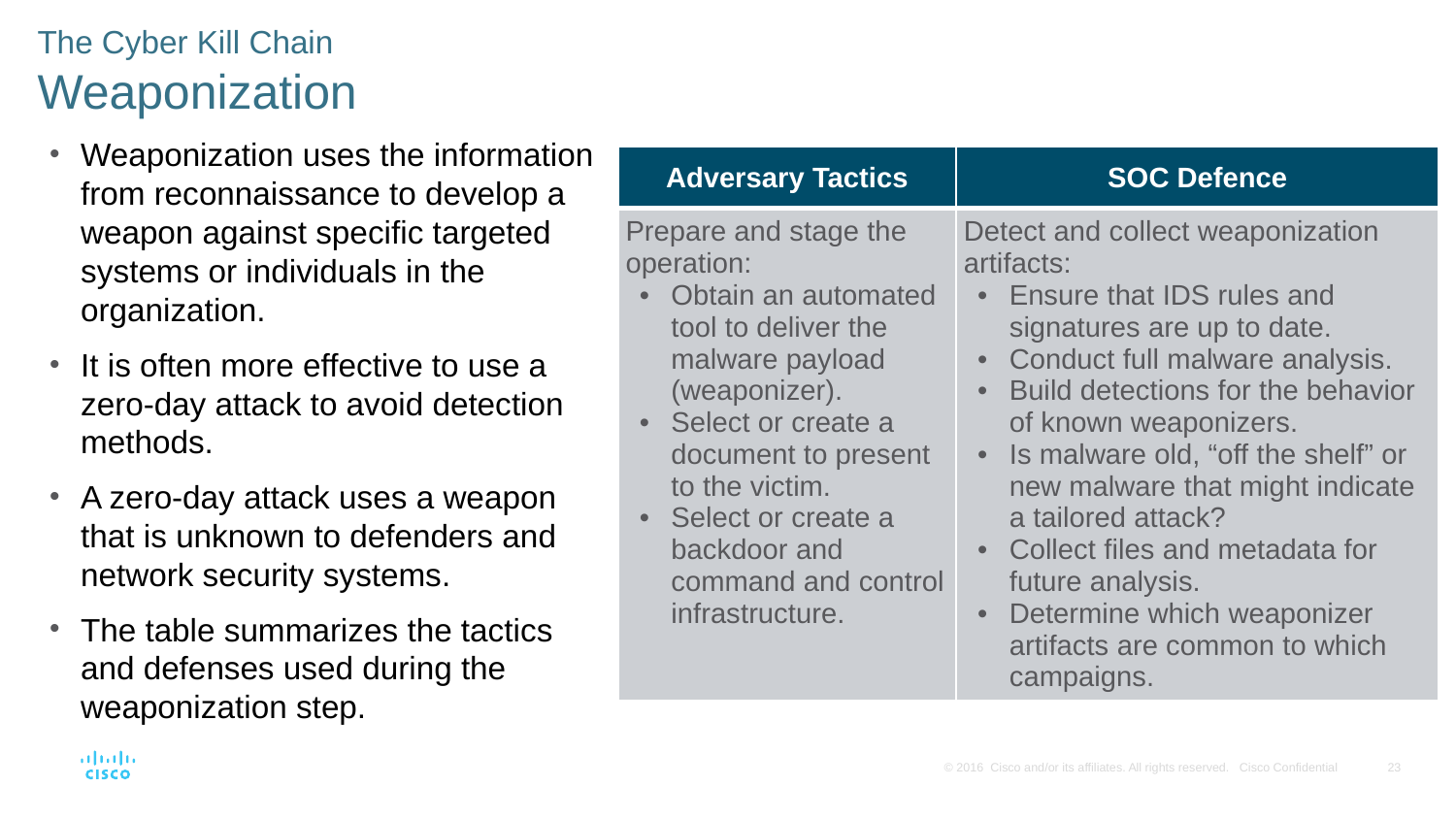

The Cyber Kill Chain
Weaponization
Weaponization uses the information from reconnaissance to develop a weapon against specific targeted systems or individuals in the organization.
It is often more effective to use a zero-day attack to avoid detection methods.
A zero-day attack uses a weapon that is unknown to defenders and network security systems.
The table summarizes the tactics and defenses used during the weaponization step.

| Adversary Tactics | SOC Defence |
| --- | --- |
| Prepare and stage the operation: Obtain an automated tool to deliver the malware payload (weaponizer). Select or create a document to present to the victim. Select or create a backdoor and command and control infrastructure. | Detect and collect weaponization artifacts: Ensure that IDS rules and signatures are up to date. Conduct full malware analysis. Build detections for the behavior of known weaponizers. Is malware old, “off the shelf” or new malware that might indicate a tailored attack? Collect files and metadata for future analysis. Determine which weaponizer artifacts are common to which campaigns. |